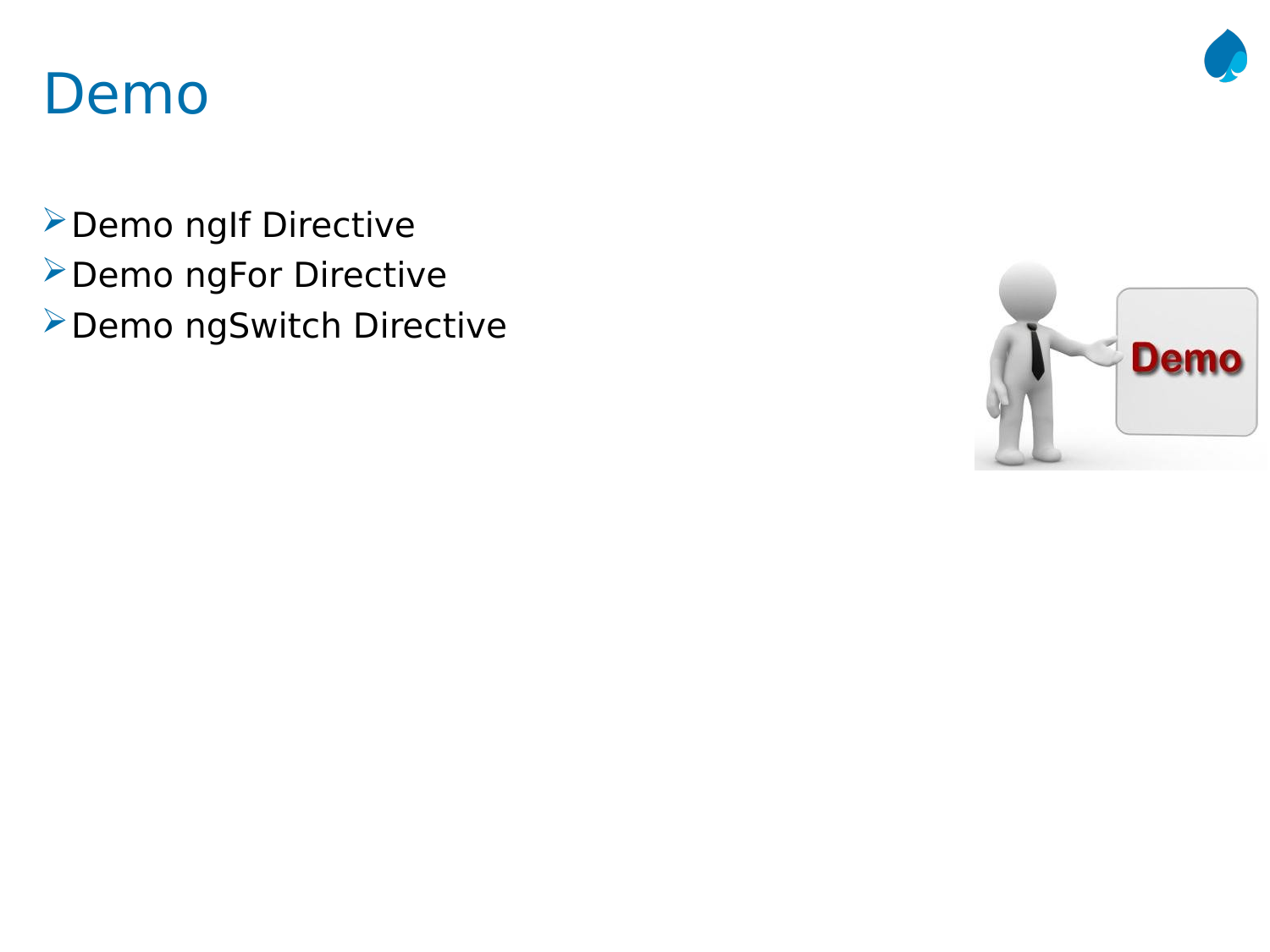

# Demo
Demo ngIf Directive
Demo ngFor Directive
Demo ngSwitch Directive